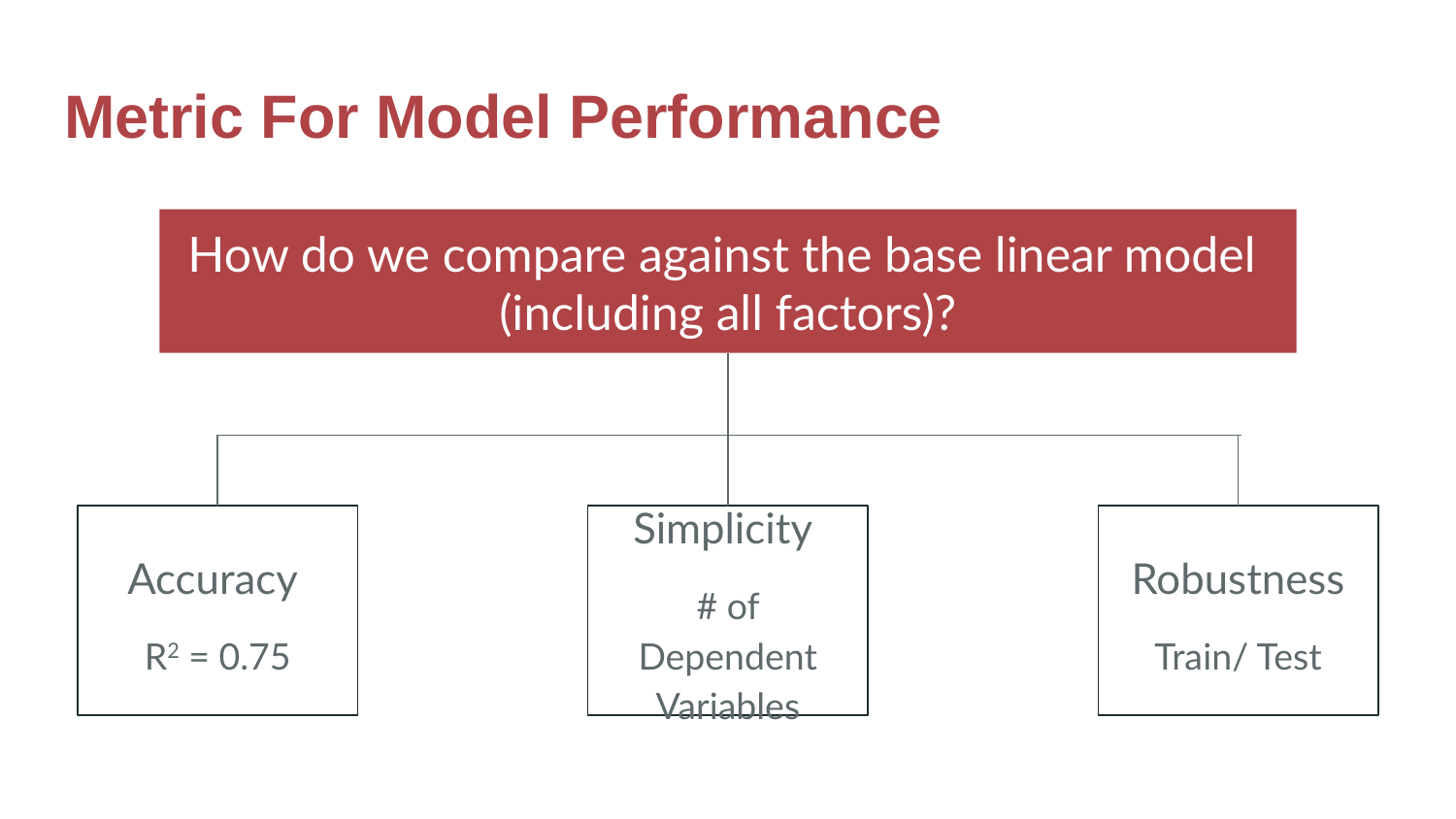

# Metric For Model Performance
How do we compare against the base linear model
(including all factors)?
Accuracy
R2 = 0.75
Simplicity
# of Dependent Variables
Robustness
Train/ Test